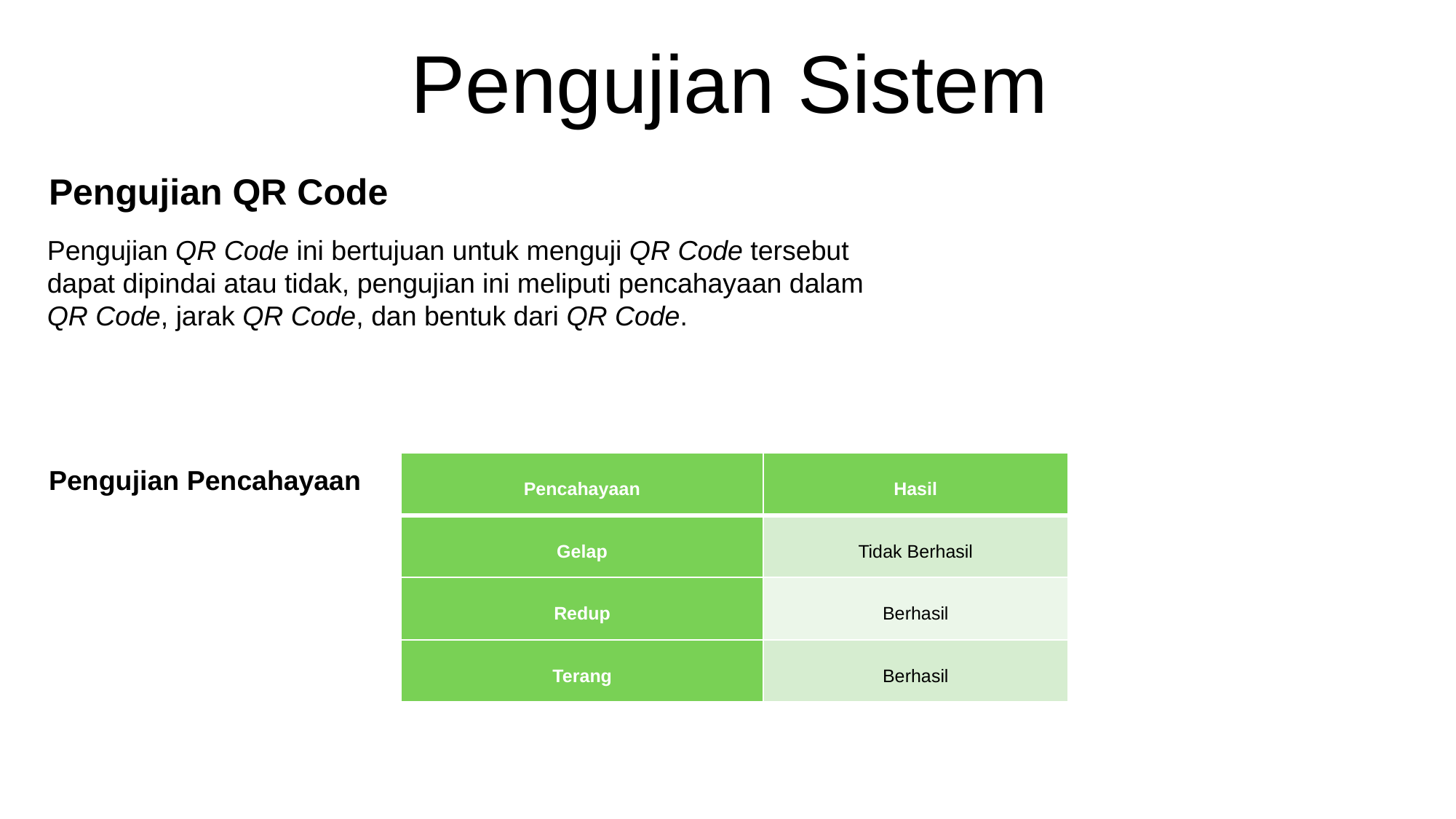

Pengujian Sistem
Pengujian QR Code
Pengujian QR Code ini bertujuan untuk menguji QR Code tersebut dapat dipindai atau tidak, pengujian ini meliputi pencahayaan dalam QR Code, jarak QR Code, dan bentuk dari QR Code.

| Pencahayaan | Hasil |
| --- | --- |
| Gelap | Tidak Berhasil |
| Redup | Berhasil |
| Terang | Berhasil |
Pengujian Pencahayaan